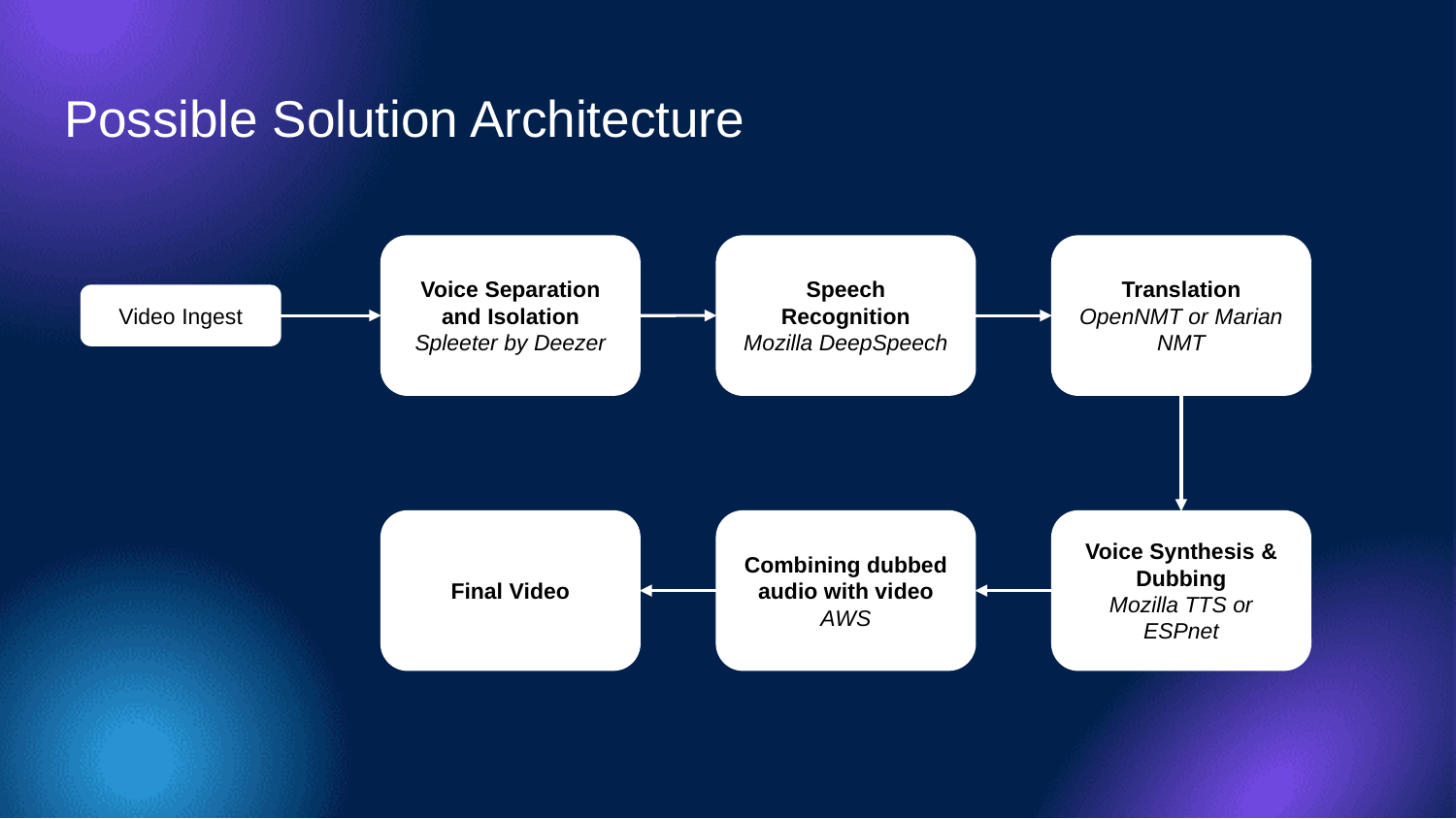

# Possible Solution Architecture
Voice Separation and Isolation
Spleeter by Deezer
Speech Recognition
Mozilla DeepSpeech
Translation
OpenNMT or Marian NMT
Video Ingest
Final Video
Combining dubbed audio with video
AWS
Voice Synthesis & Dubbing
Mozilla TTS or ESPnet